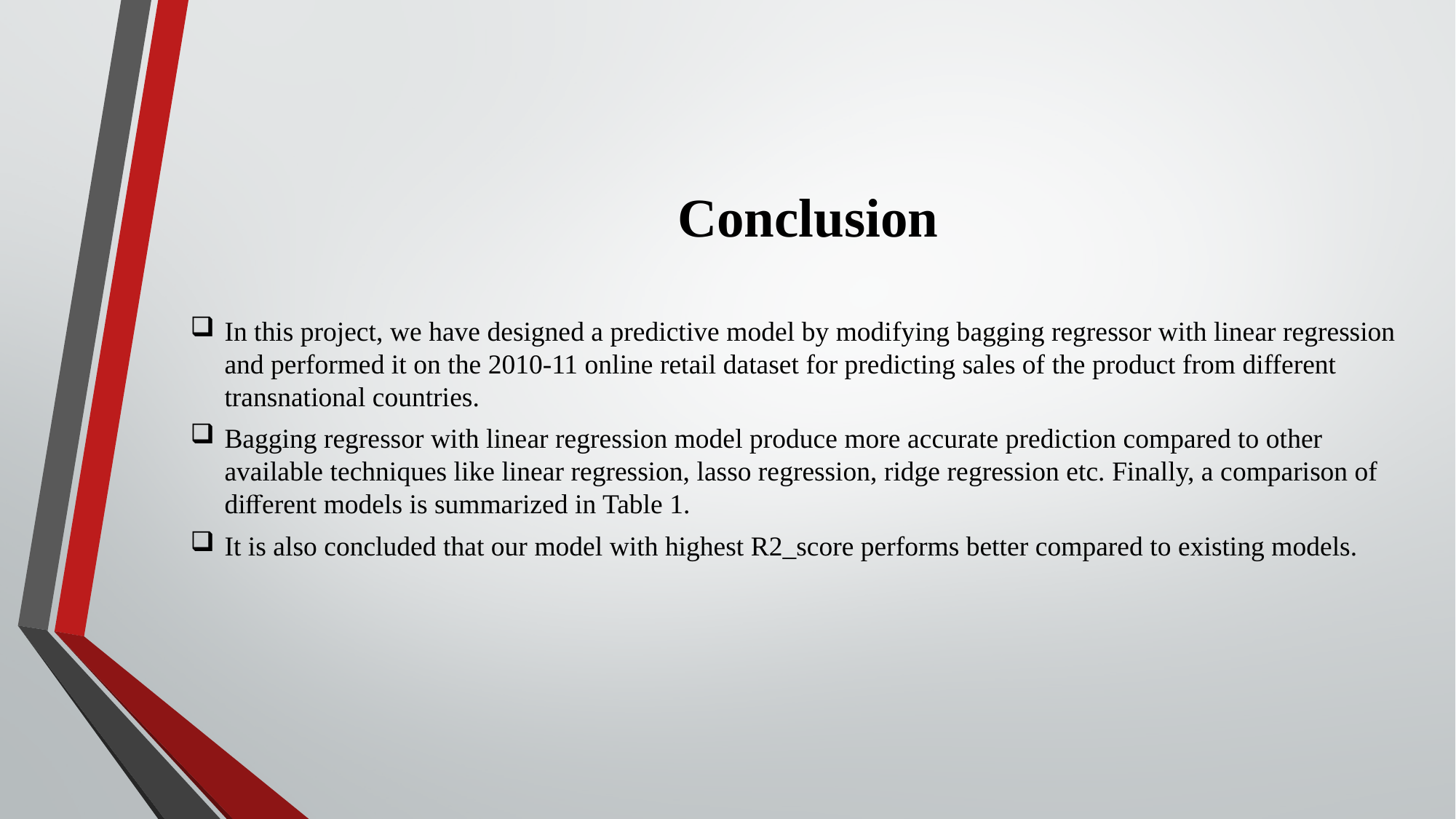

Conclusion

In this project, we have designed a predictive model by modifying bagging regressor with linear regression and performed it on the 2010-11 online retail dataset for predicting sales of the product from different transnational countries.
Bagging regressor with linear regression model produce more accurate prediction compared to other available techniques like linear regression, lasso regression, ridge regression etc. Finally, a comparison of diﬀerent models is summarized in Table 1.
It is also concluded that our model with highest R2_score performs better compared to existing models.